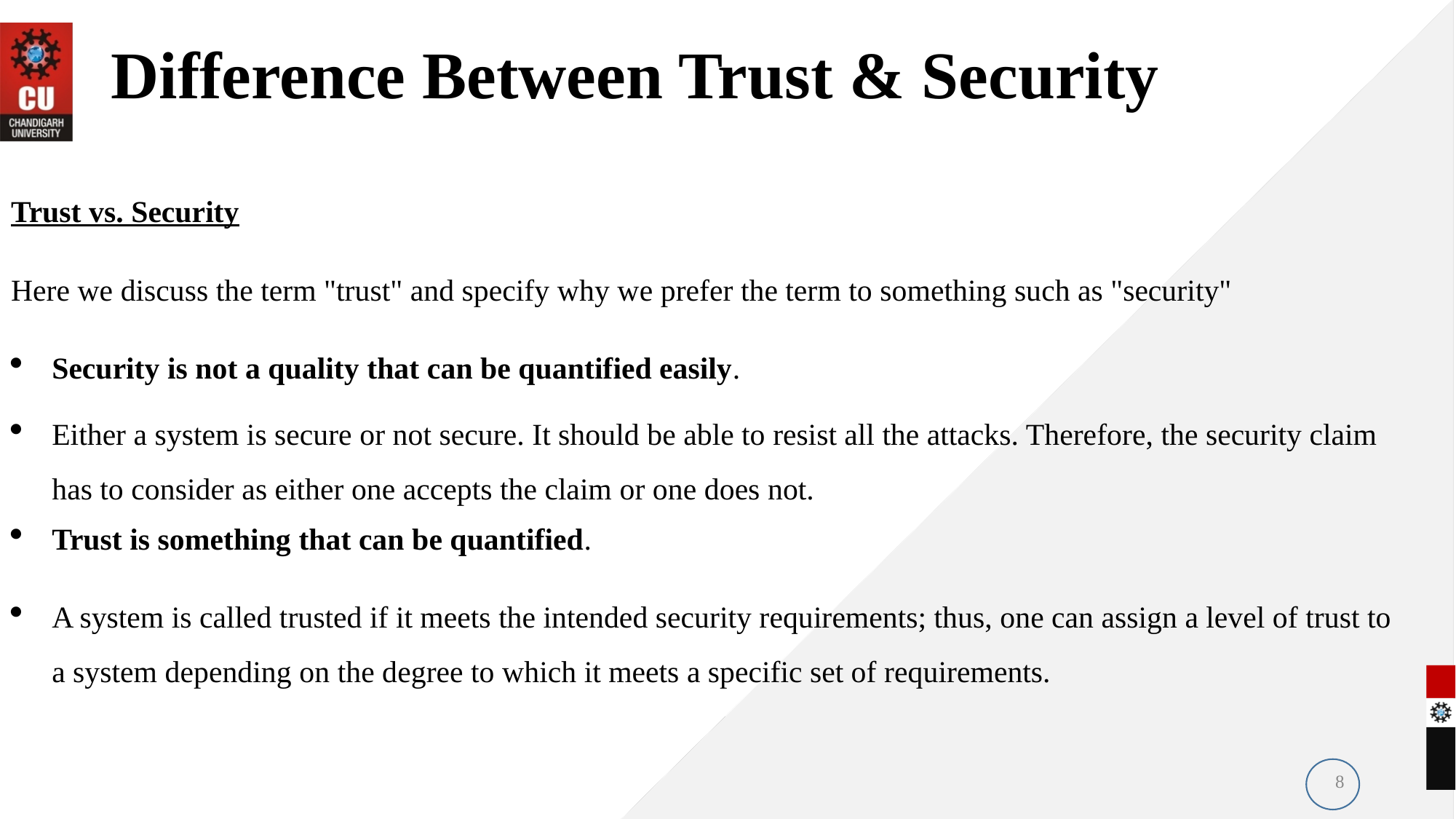

# Difference Between Trust & Security
Trust vs. Security
Here we discuss the term "trust" and specify why we prefer the term to something such as "security"
Security is not a quality that can be quantified easily.
Either a system is secure or not secure. It should be able to resist all the attacks. Therefore, the security claim has to consider as either one accepts the claim or one does not.
Trust is something that can be quantified.
A system is called trusted if it meets the intended security requirements; thus, one can assign a level of trust to a system depending on the degree to which it meets a specific set of requirements.

8